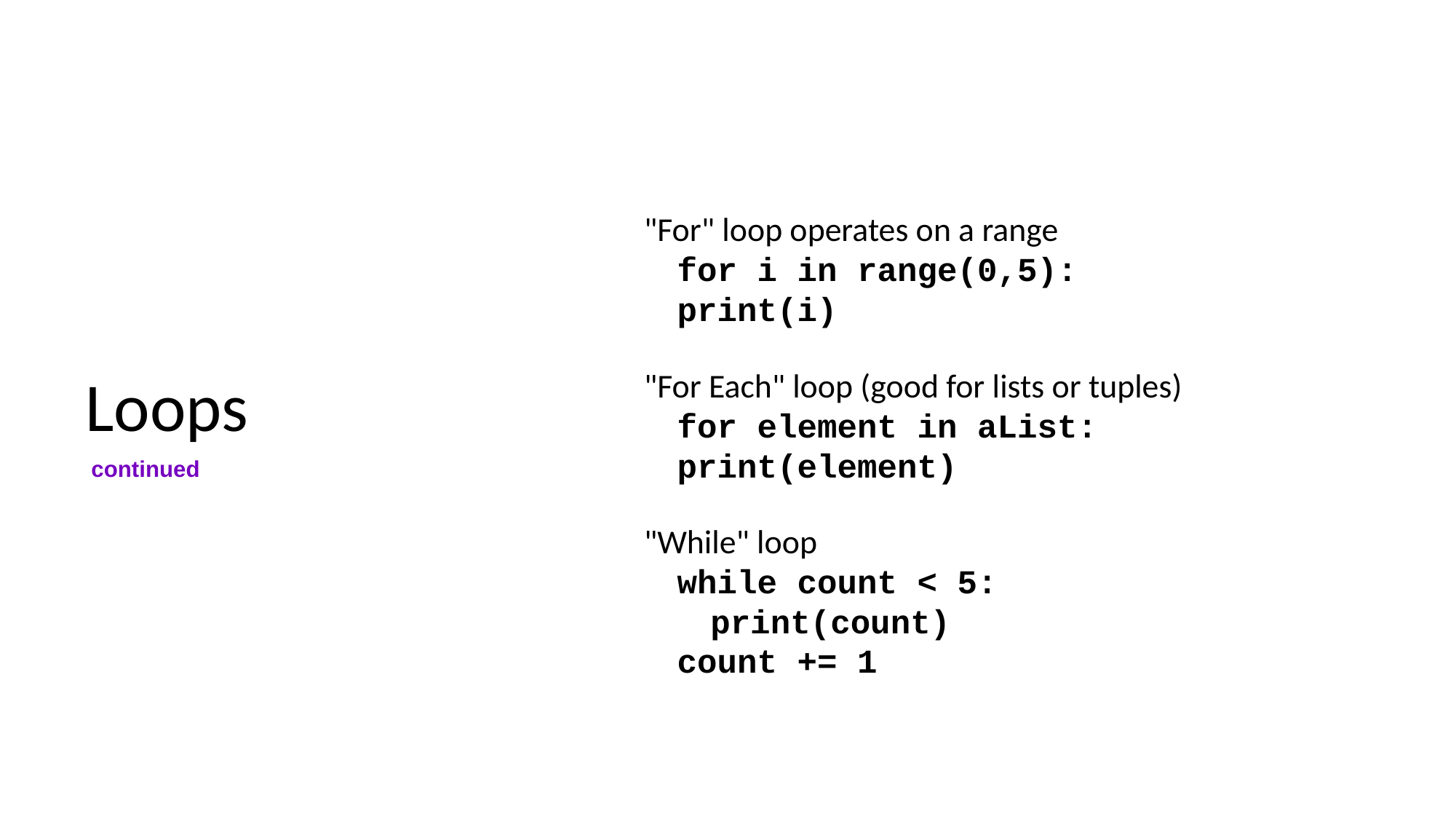

"For" loop operates on a range
 for i in range(0,5):
 print(i)
"For Each" loop (good for lists or tuples)
 for element in aList:
 print(element)
"While" loop
 while count < 5:
  print(count)
 count += 1

# Loops
 continued